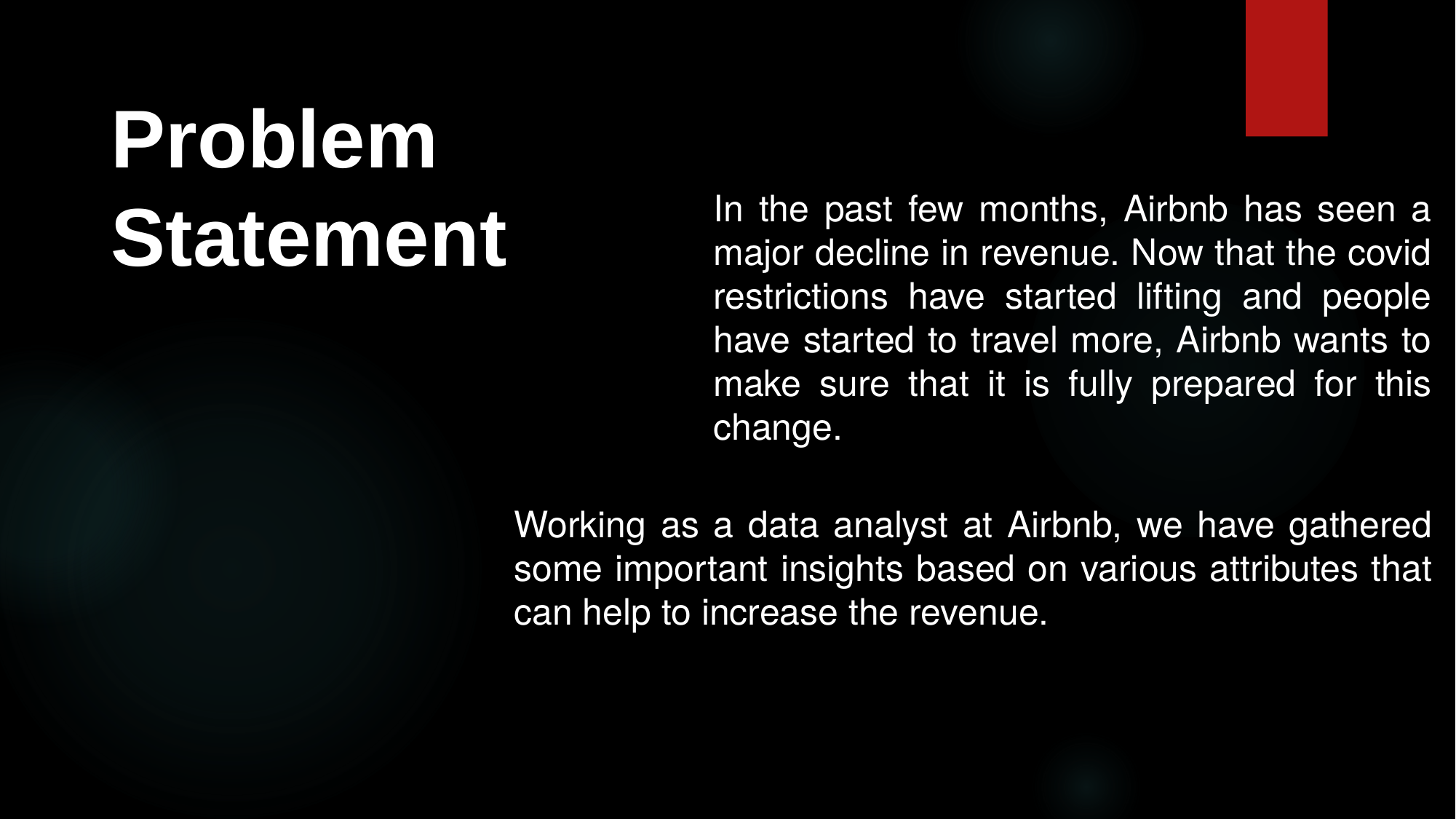

# Problem Statement
In the past few months, Airbnb has seen a major decline in revenue. Now that the covid restrictions have started lifting and people have started to travel more, Airbnb wants to make sure that it is fully prepared for this change.

Working as a data analyst at Airbnb, we have gathered some important insights based on various attributes that can help to increase the revenue.